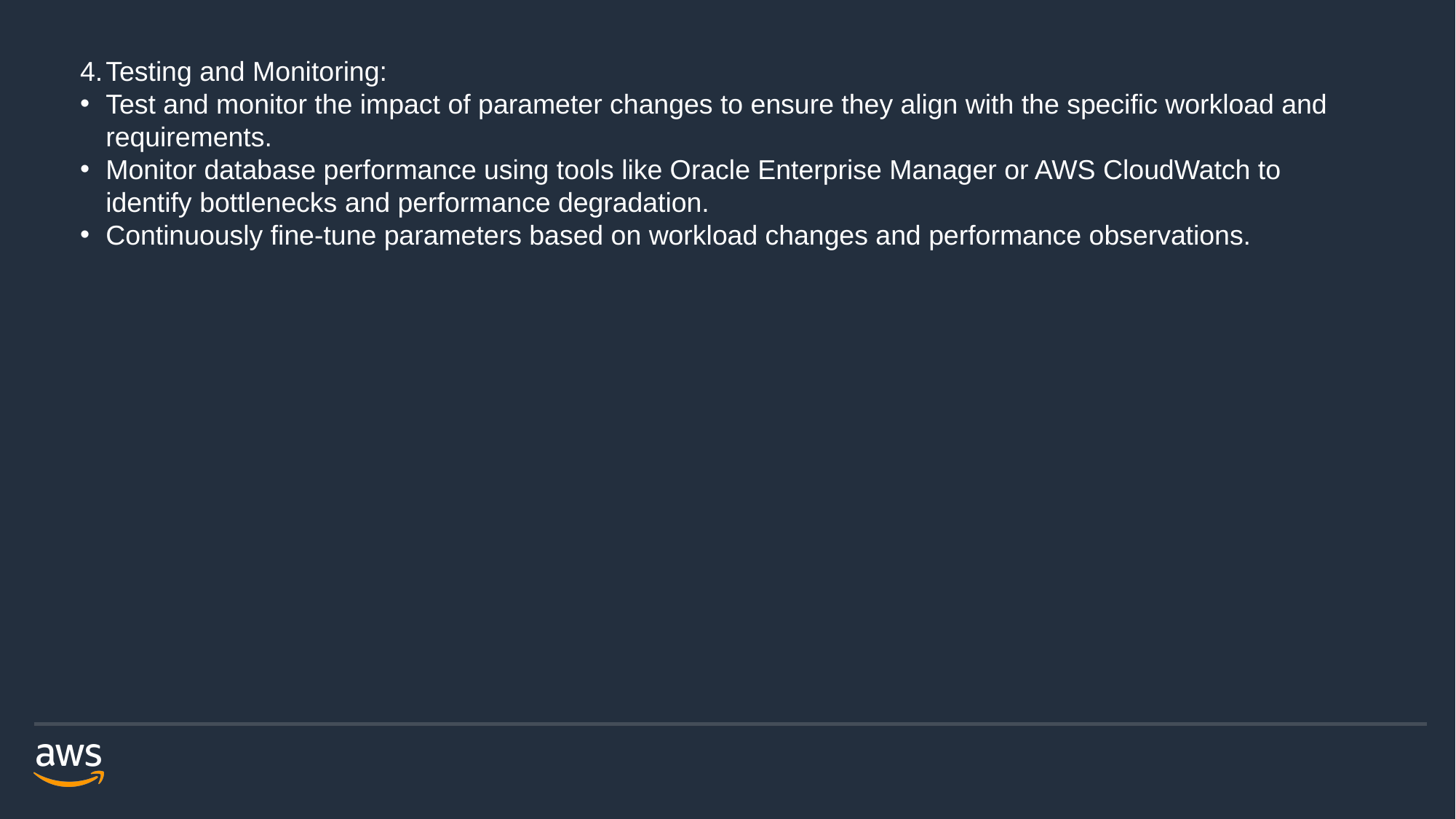

Testing and Monitoring:
Test and monitor the impact of parameter changes to ensure they align with the specific workload and requirements.
Monitor database performance using tools like Oracle Enterprise Manager or AWS CloudWatch to identify bottlenecks and performance degradation.
Continuously fine-tune parameters based on workload changes and performance observations.